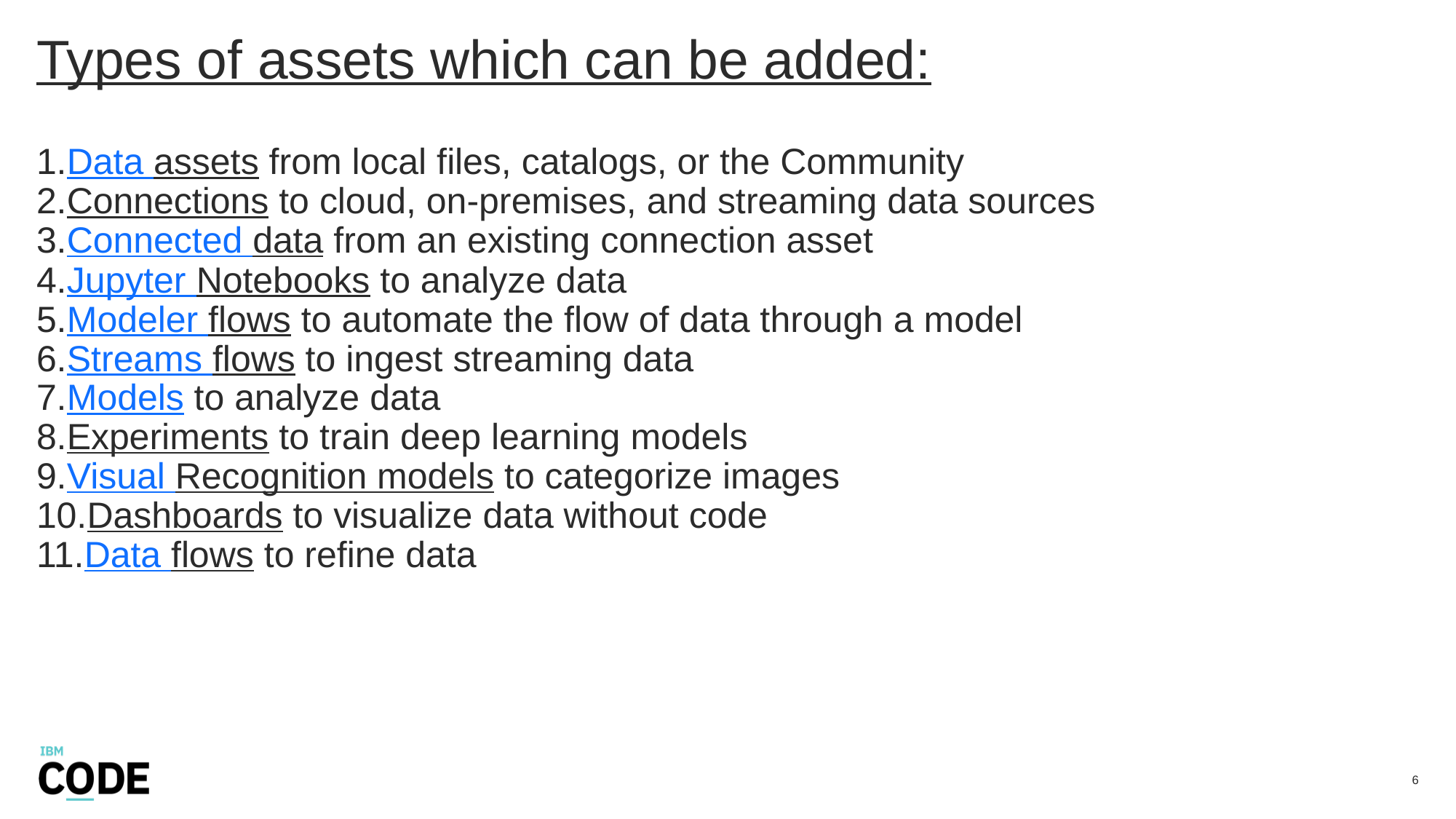

# Types of assets which can be added: 1.Data assets from local files, catalogs, or the Community 2.Connections to cloud, on-premises, and streaming data sources 3.Connected data from an existing connection asset 4.Jupyter Notebooks to analyze data 5.Modeler flows to automate the flow of data through a model 6.Streams flows to ingest streaming data 7.Models to analyze data 8.Experiments to train deep learning models 9.Visual Recognition models to categorize images 10.Dashboards to visualize data without code 11.Data flows to refine data
6